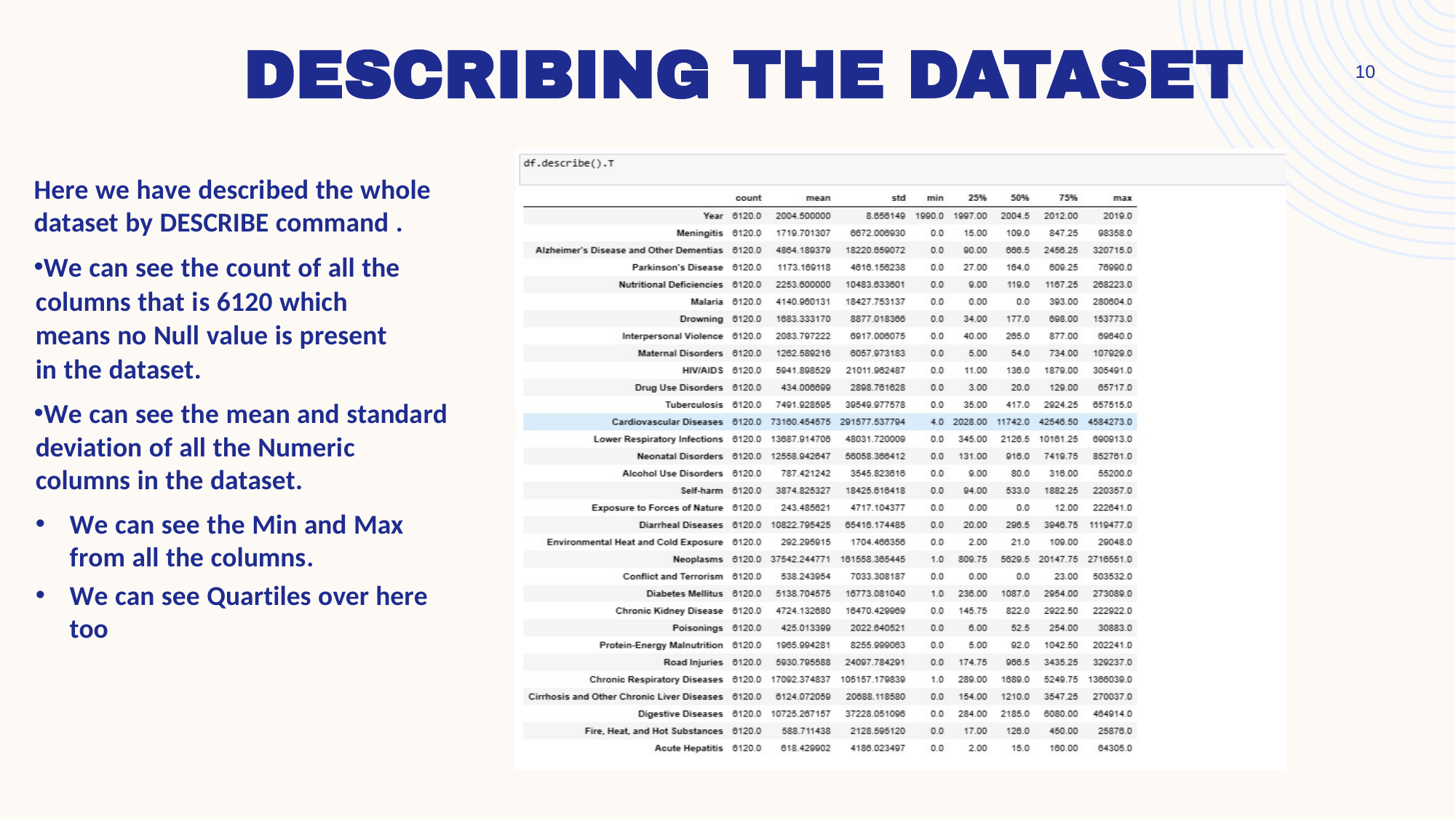

# Describing the dataset
10

Here we have described the whole dataset by DESCRIBE command .
We can see the count of all the columns that is 6120 which means no Null value is present in the dataset.
We can see the mean and standard deviation of all the Numeric columns in the dataset.
We can see the Min and Max from all the columns.
We can see Quartiles over here too